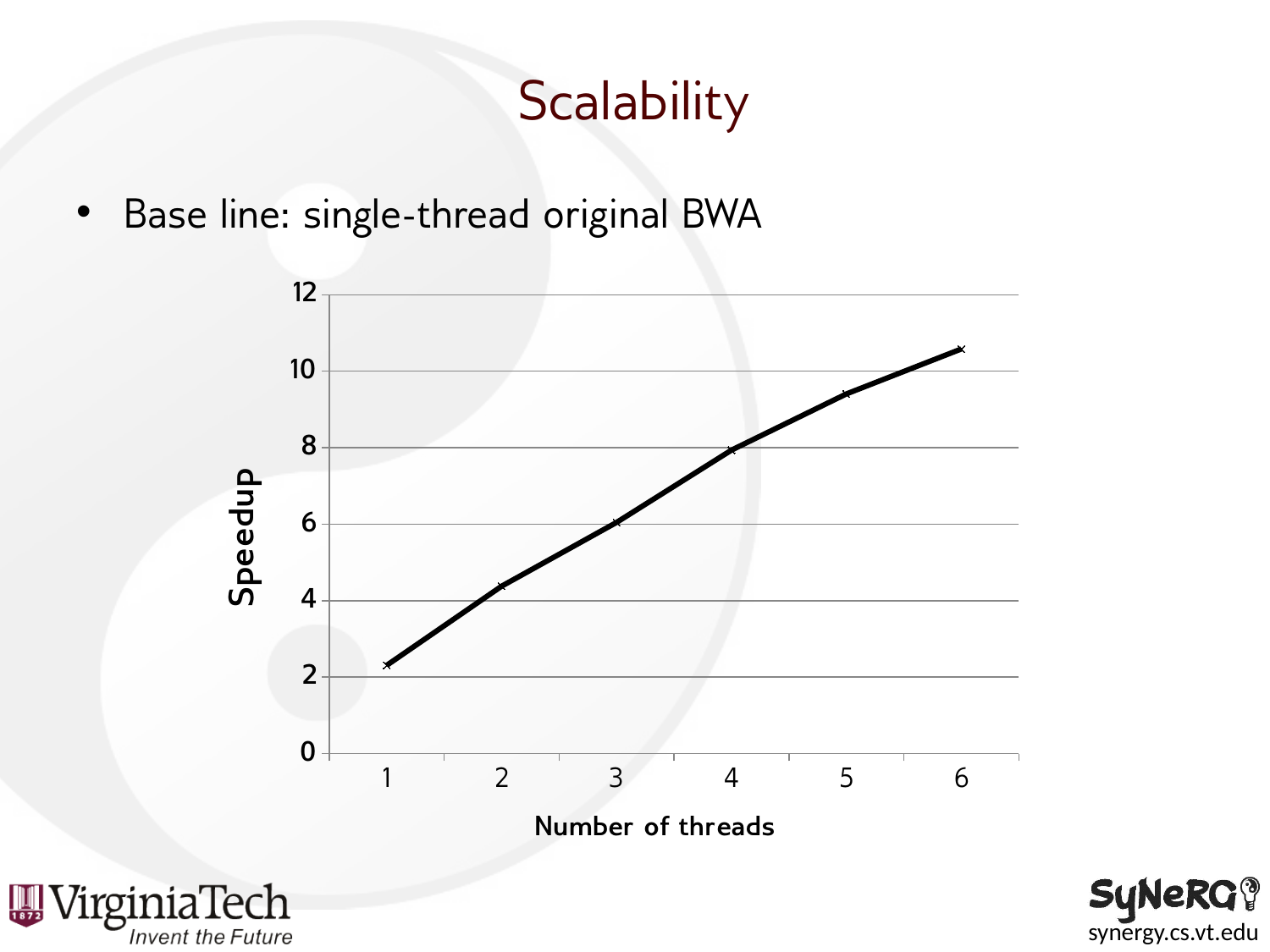

# Scalability
Base line: single-thread original BWA

### Chart

| Category |  |
|---|---|